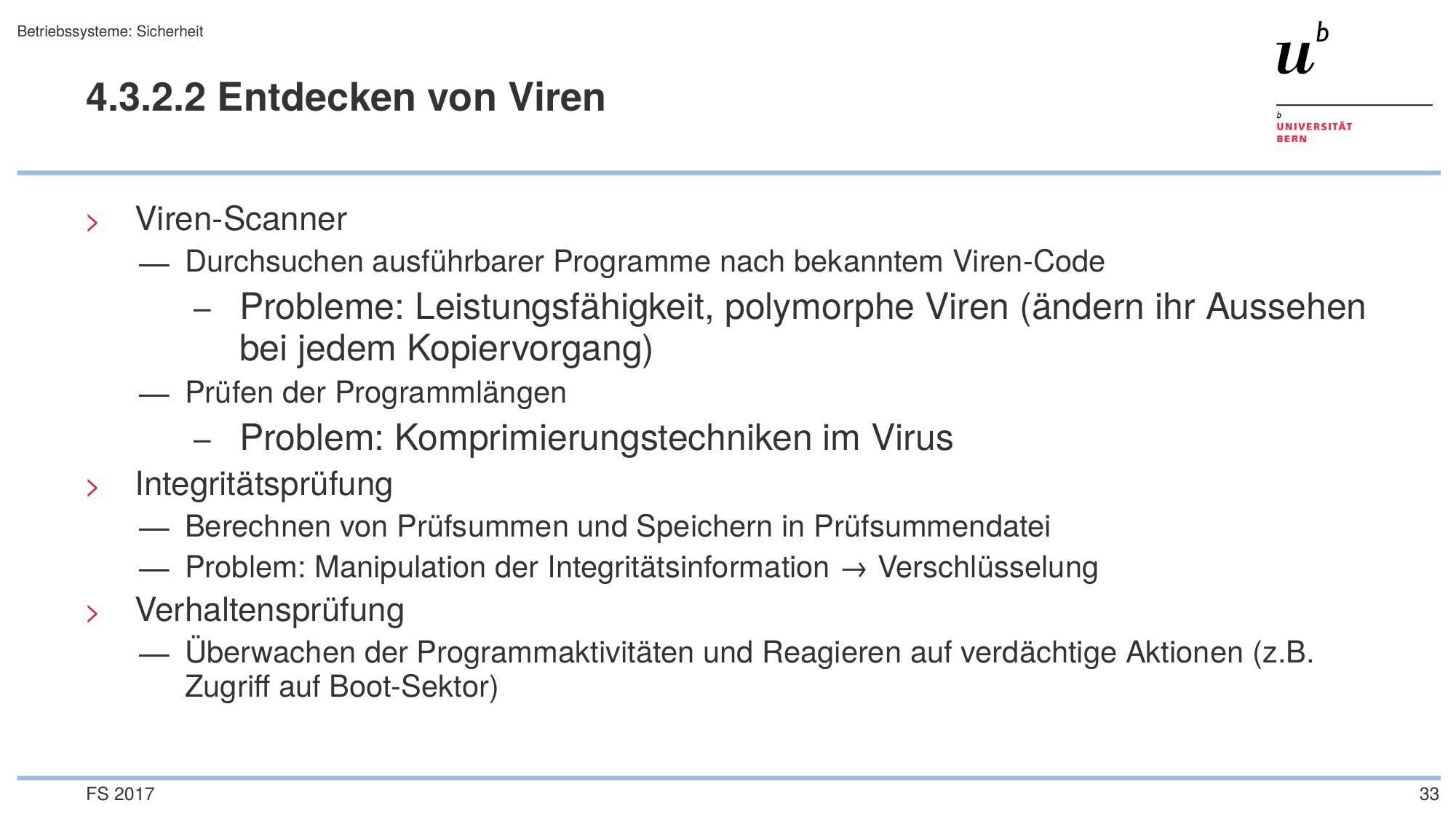

Betriebssysteme: Sicherheit
# 4.3.2.2 Entdecken von Viren
Viren-Scanner
Durchsuchen ausführbarer Programme nach bekanntem Viren-Code
Probleme: Leistungsfähigkeit, polymorphe Viren (ändern ihr Aussehen bei jedem Kopiervorgang)
Prüfen der Programmlängen
Problem: Komprimierungstechniken im Virus
Integritätsprüfung
Berechnen von Prüfsummen und Speichern in Prüfsummendatei
Problem: Manipulation der Integritätsinformation → Verschlüsselung
Verhaltensprüfung
Überwachen der Programmaktivitäten und Reagieren auf verdächtige Aktionen (z.B. Zugriff auf Boot-Sektor)
FS 2017
33